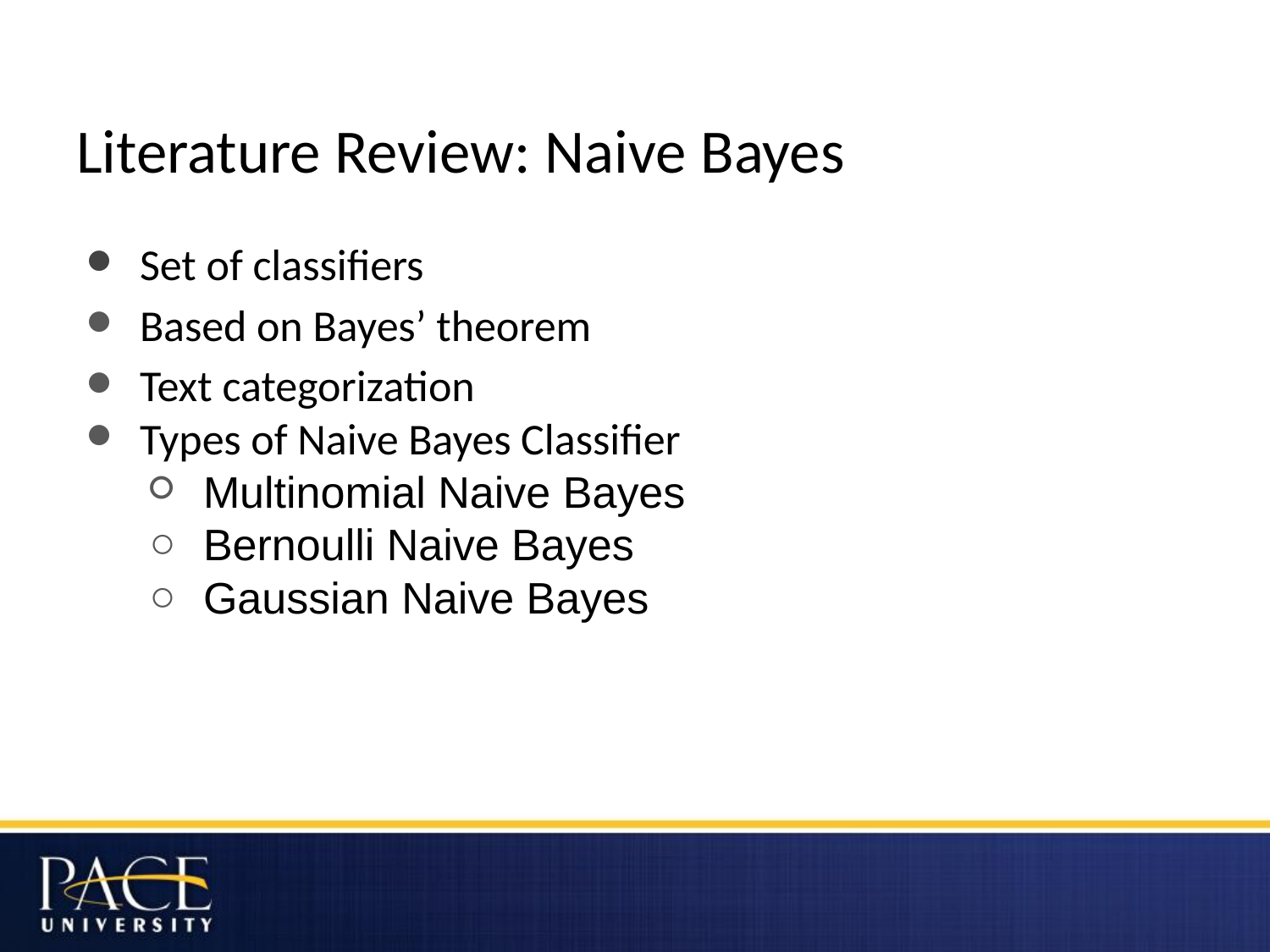

# Literature Review: Naive Bayes
Set of classifiers
Based on Bayes’ theorem
Text categorization
Types of Naive Bayes Classifier
Multinomial Naive Bayes
Bernoulli Naive Bayes
Gaussian Naive Bayes